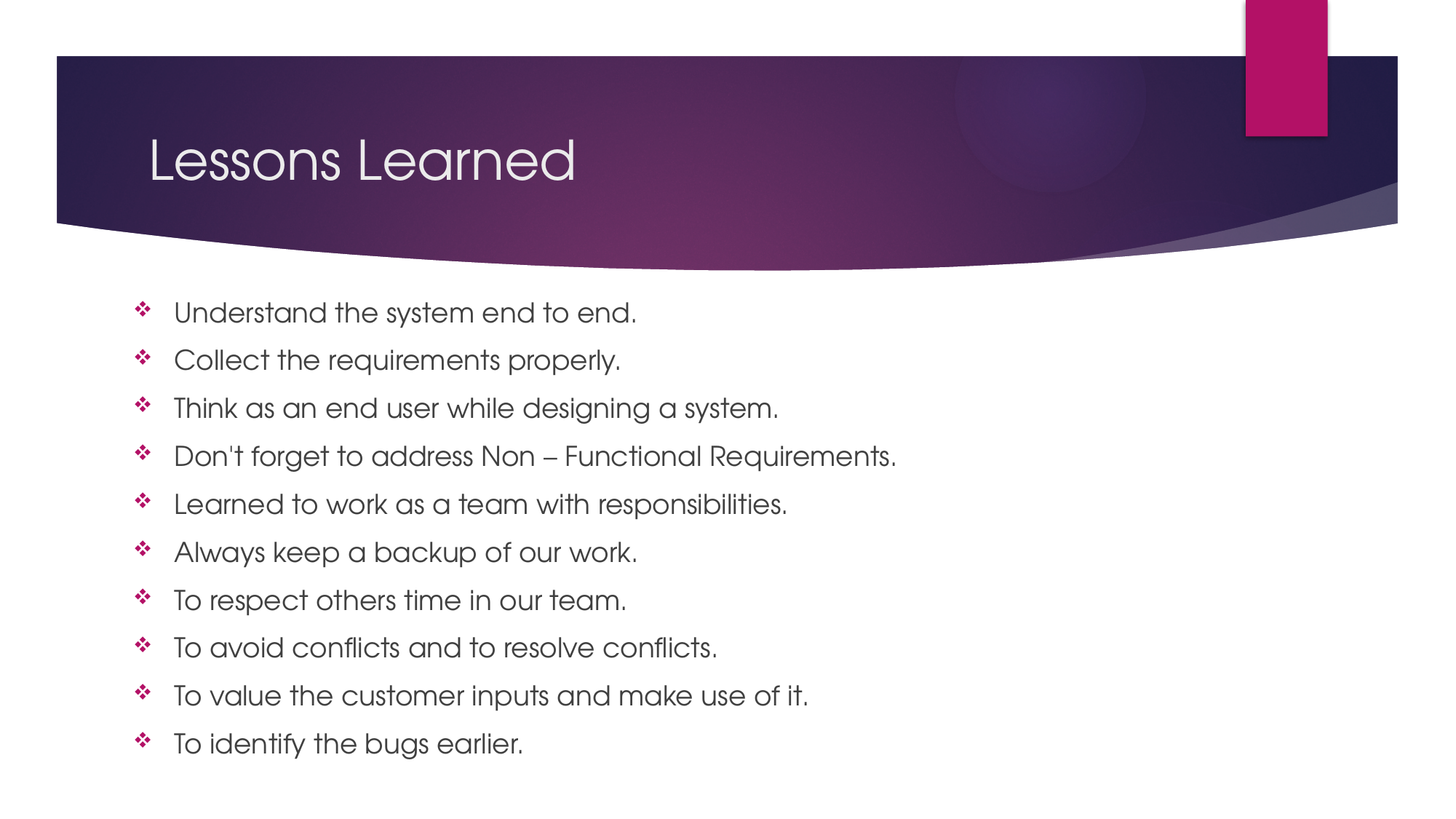

# Lessons Learned
Understand the system end to end.
Collect the requirements properly.
Think as an end user while designing a system.
Don't forget to address Non – Functional Requirements.
Learned to work as a team with responsibilities.
Always keep a backup of our work.
To respect others time in our team.
To avoid conflicts and to resolve conflicts.
To value the customer inputs and make use of it.
To identify the bugs earlier.